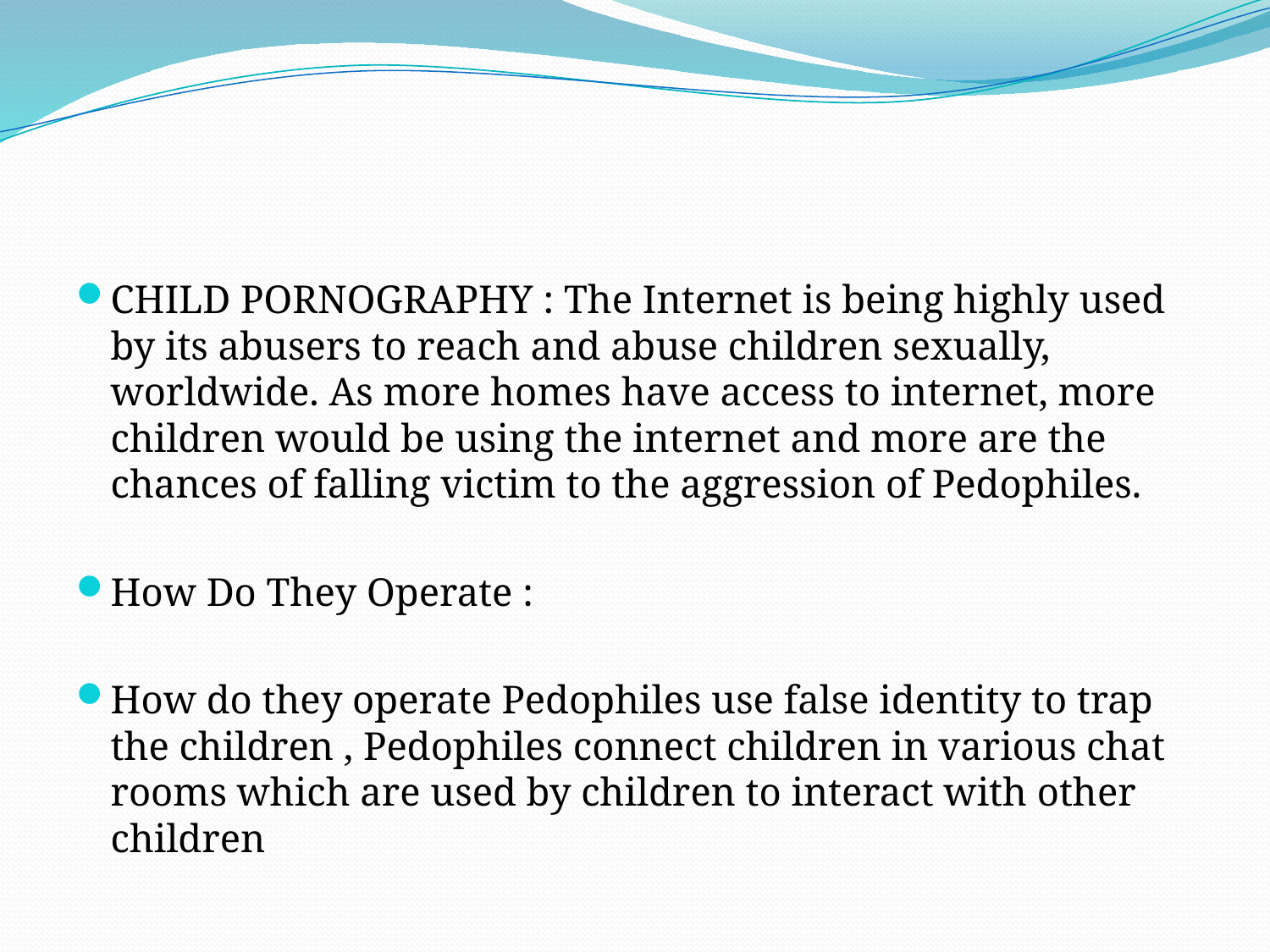

#
CHILD PORNOGRAPHY : The Internet is being highly used by its abusers to reach and abuse children sexually, worldwide. As more homes have access to internet, more children would be using the internet and more are the chances of falling victim to the aggression of Pedophiles.

How Do They Operate :

How do they operate Pedophiles use false identity to trap the children , Pedophiles connect children in various chat rooms which are used by children to interact with other children